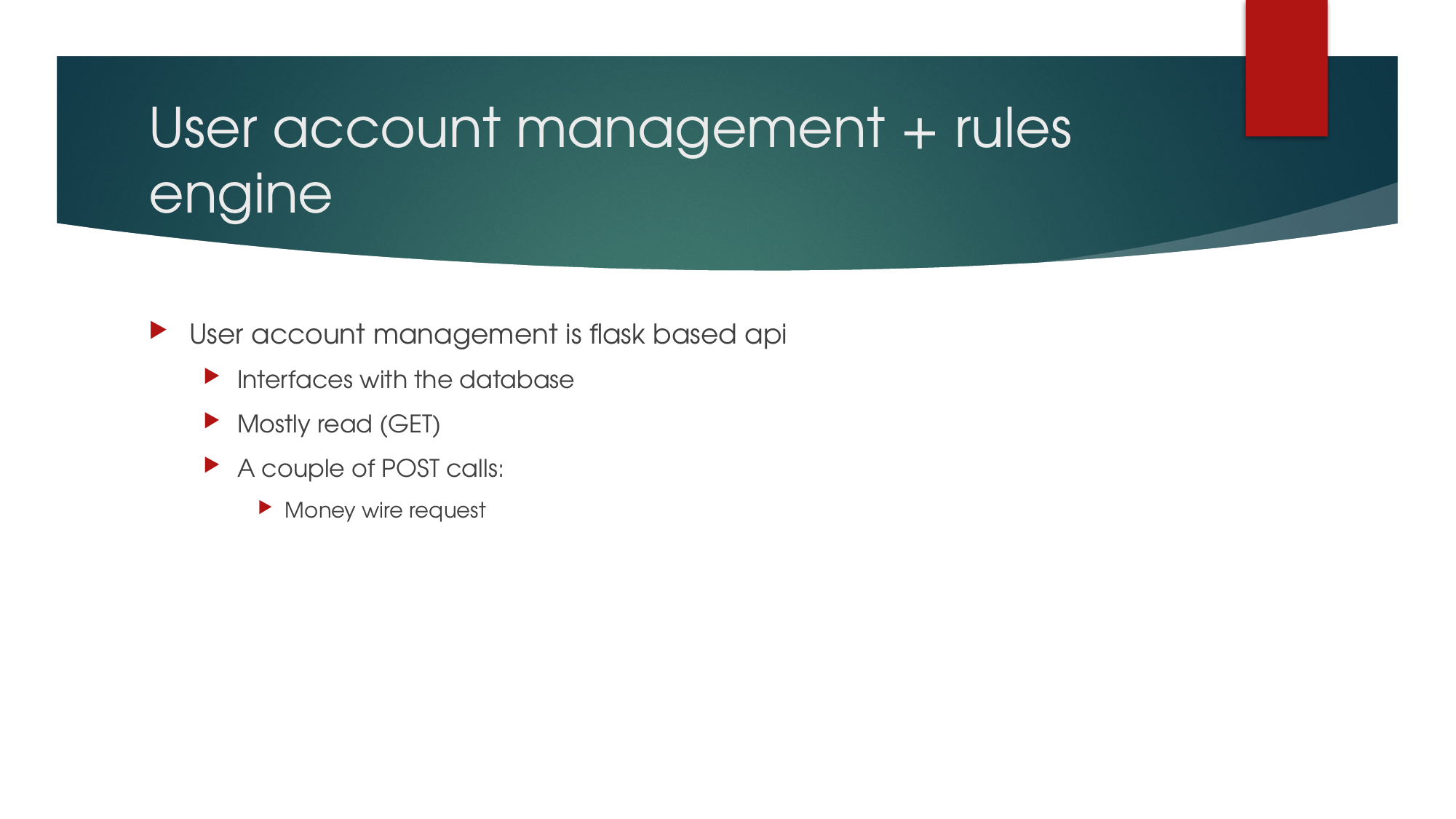

# User account management + rules engine
User account management is flask based api
Interfaces with the database
Mostly read (GET)
A couple of POST calls:
Money wire request